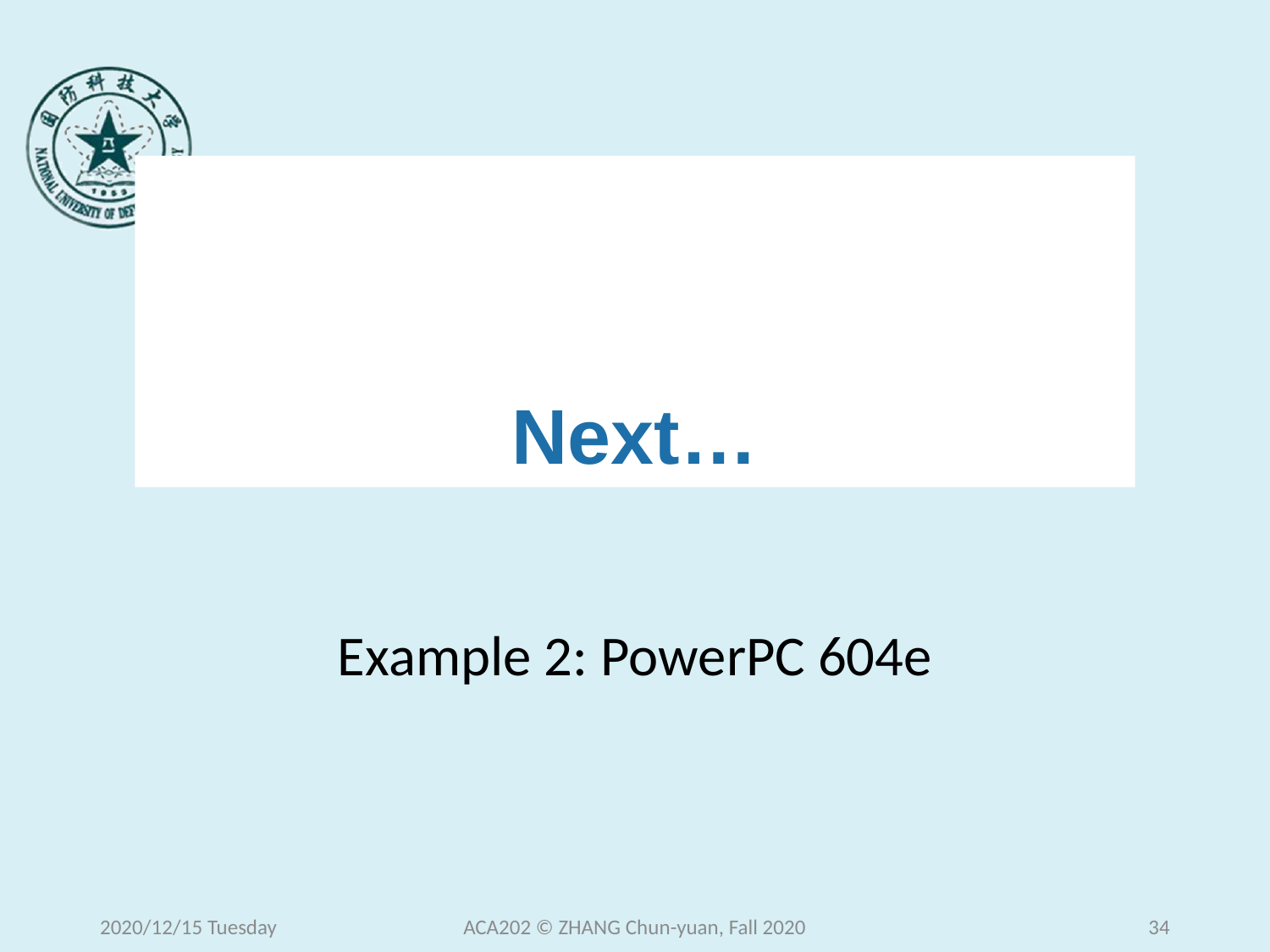

# Next…

Example 2: PowerPC 604e
2020/12/15 Tuesday
ACA202 © ZHANG Chun-yuan, Fall 2020
34